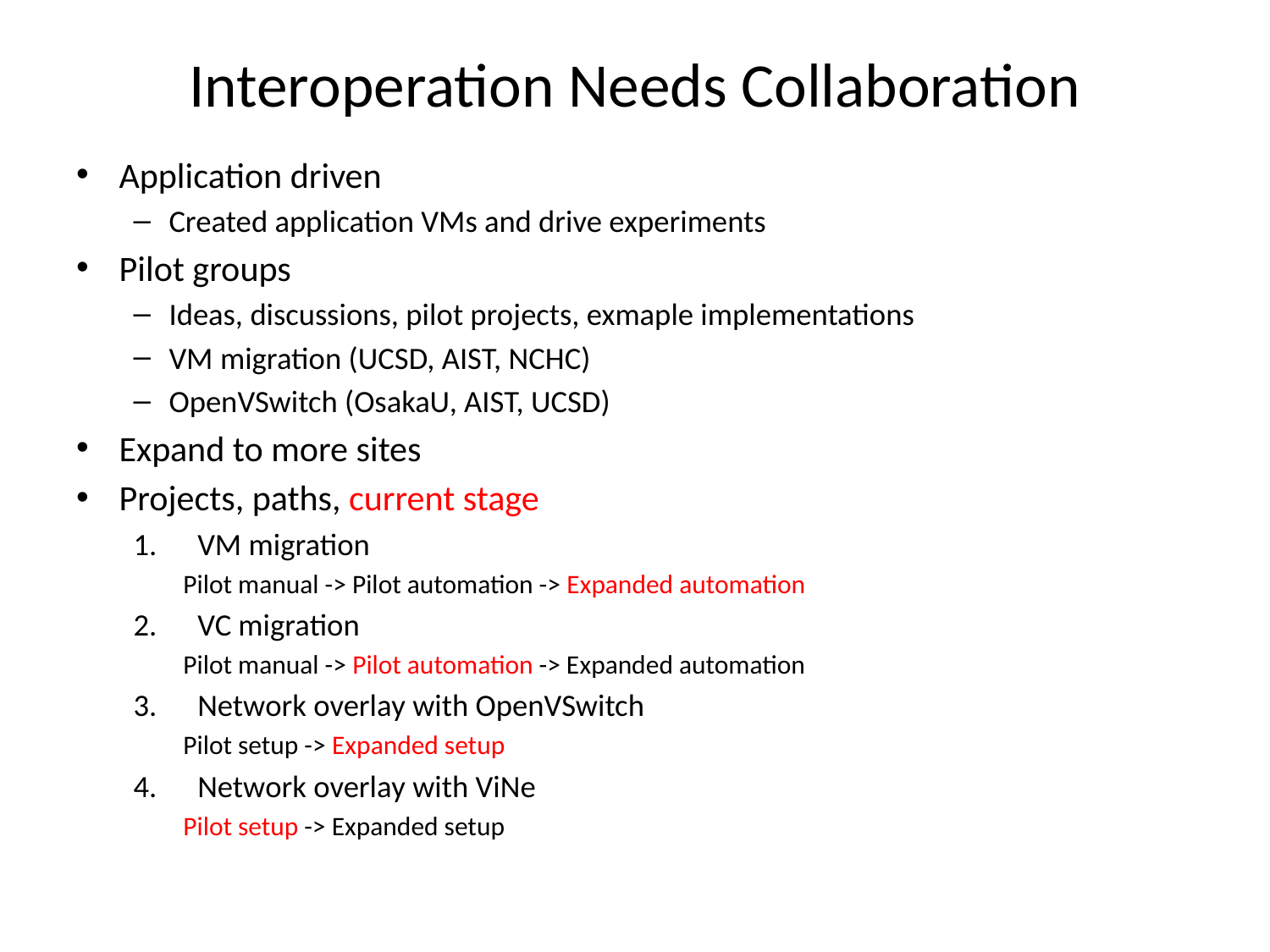

# Interoperation Needs Collaboration
Application driven
Created application VMs and drive experiments
Pilot groups
Ideas, discussions, pilot projects, exmaple implementations
VM migration (UCSD, AIST, NCHC)
OpenVSwitch (OsakaU, AIST, UCSD)
Expand to more sites
Projects, paths, current stage
VM migration
Pilot manual -> Pilot automation -> Expanded automation
VC migration
Pilot manual -> Pilot automation -> Expanded automation
Network overlay with OpenVSwitch
Pilot setup -> Expanded setup
Network overlay with ViNe
Pilot setup -> Expanded setup